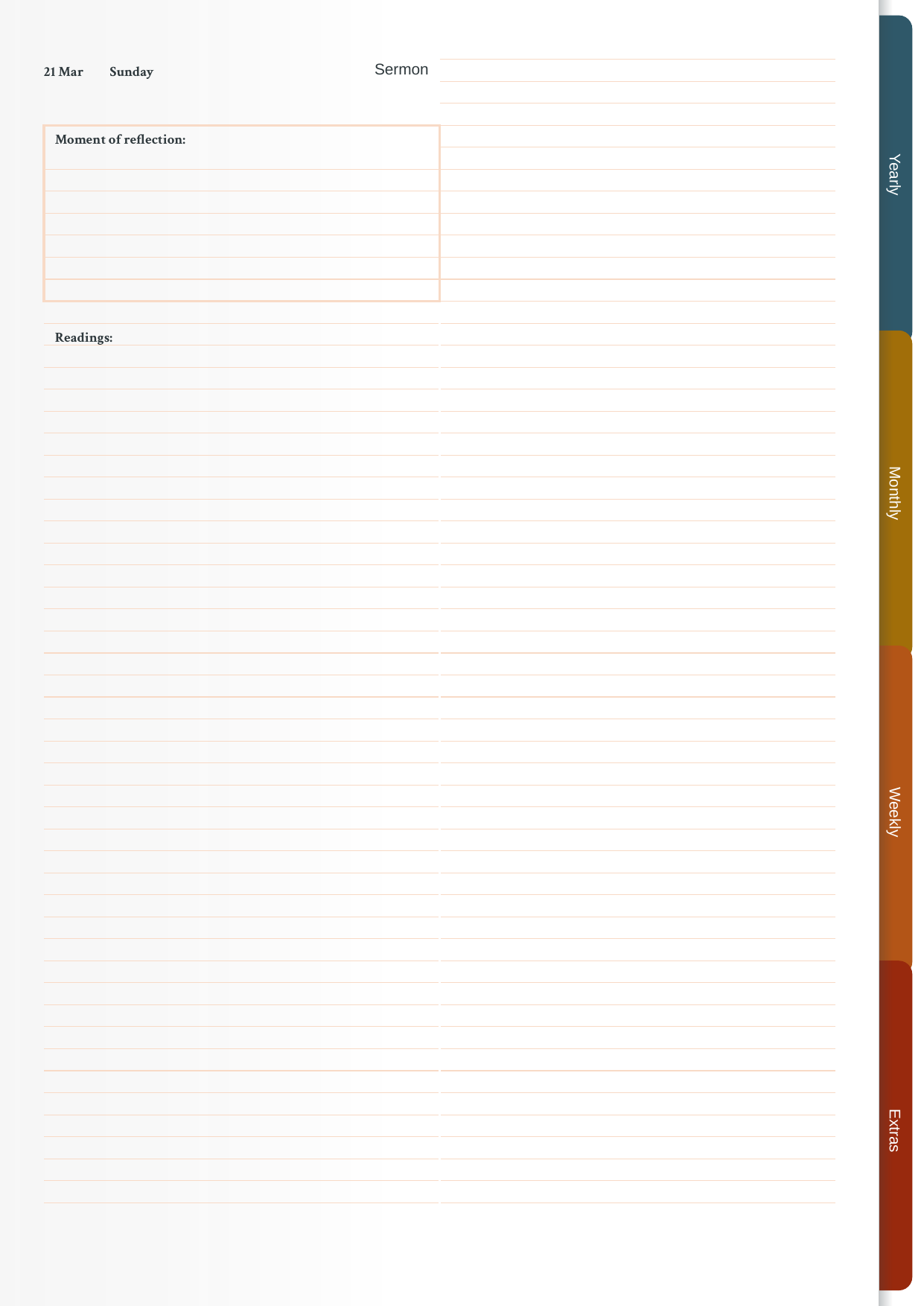

# 21March
Yearly
21 Mar
Sunday
Sermon
Monthly
Weekly
Extras